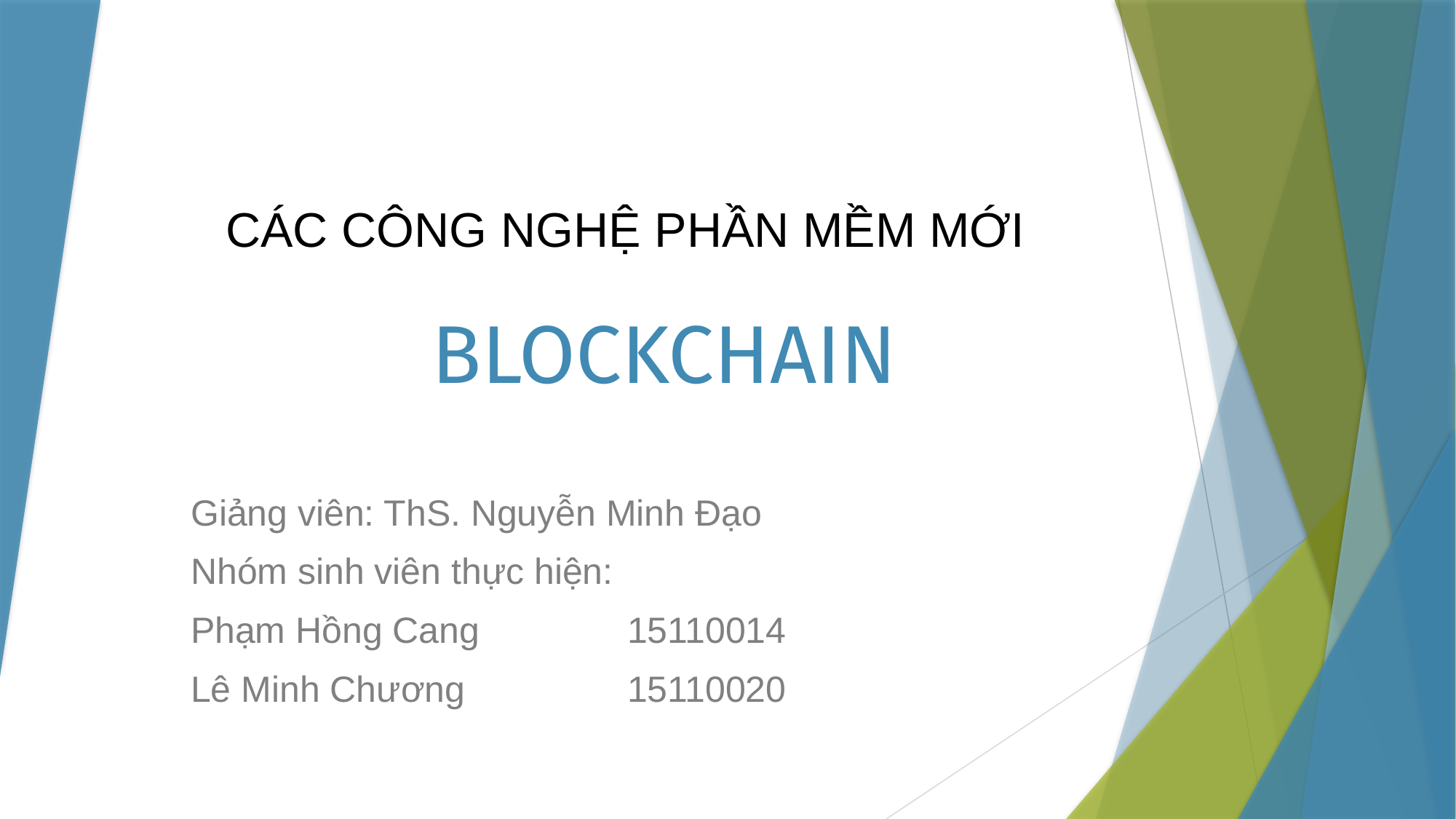

CÁC CÔNG NGHỆ PHẦN MỀM MỚI
# BLOCKCHAIN
Giảng viên: ThS. Nguyễn Minh Đạo
Nhóm sinh viên thực hiện:
Phạm Hồng Cang 		15110014
Lê Minh Chương 		15110020